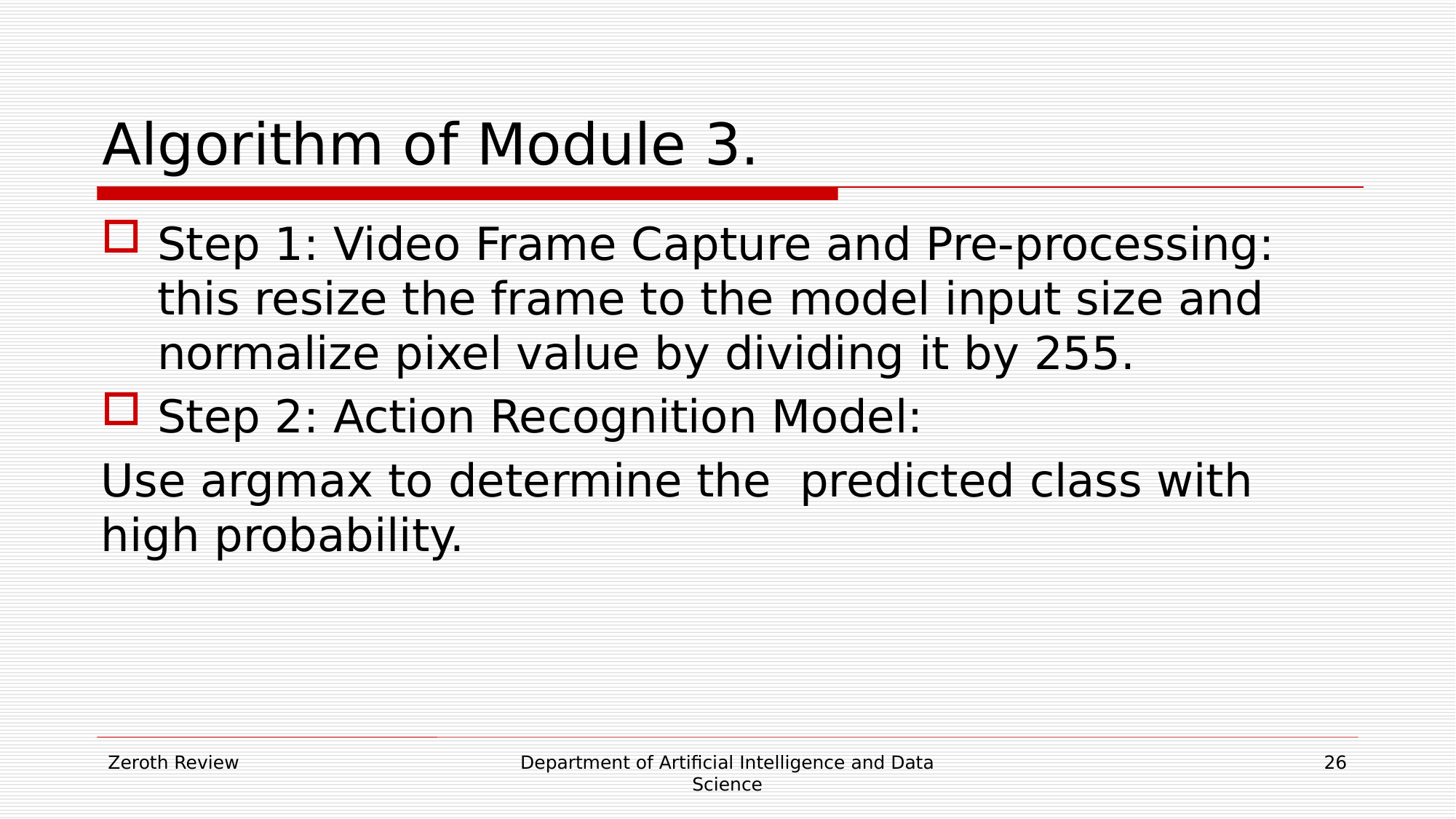

# Algorithm of Module 3.
Step 1: Video Frame Capture and Pre-processing: this resize the frame to the model input size and normalize pixel value by dividing it by 255.
Step 2: Action Recognition Model:
Use argmax to determine the  predicted class with high probability.

Zeroth Review
Department of Artificial Intelligence and Data Science
26